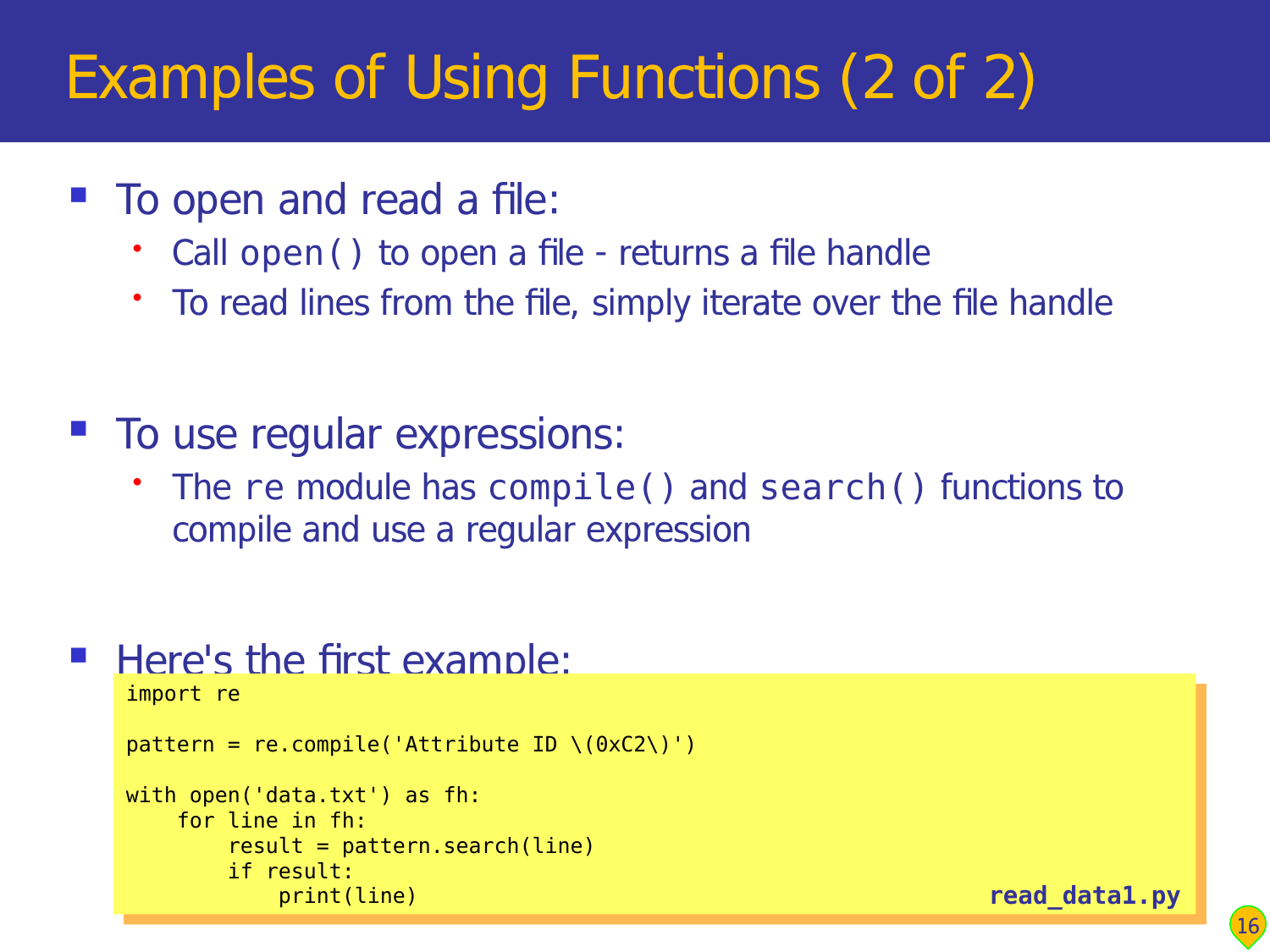

# Examples of Using Functions (2 of 2)
To open and read a file:
Call open() to open a file - returns a file handle
To read lines from the file, simply iterate over the file handle

To use regular expressions:
The re module has compile() and search() functions to compile and use a regular expression

Here's the first example:

import re

pattern = re.compile('Attribute ID \(0xC2\)')

with open('data.txt') as fh:
    for line in fh:
        result = pattern.search(line)
        if result:
            print(line)
read_data1.py
16